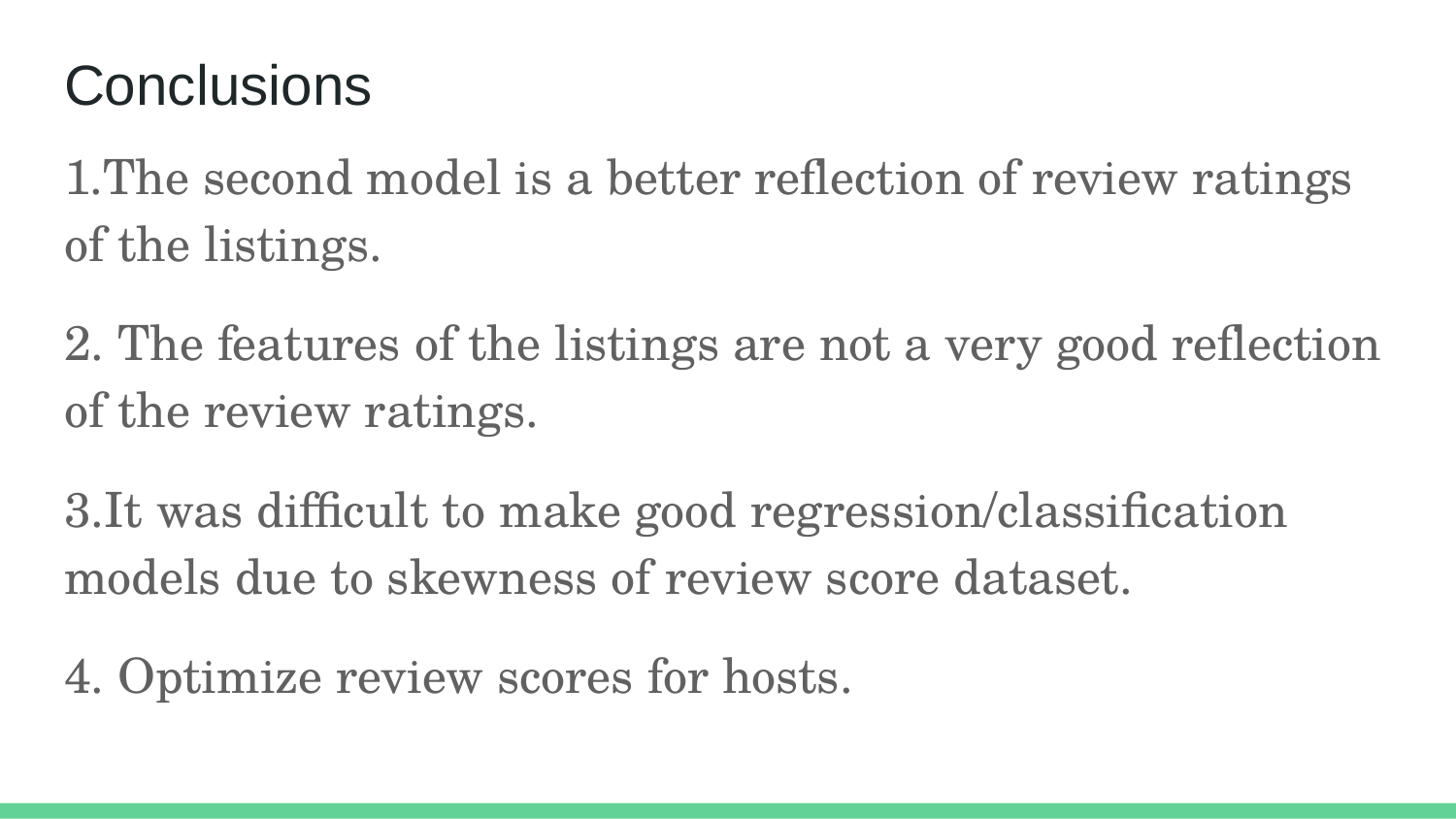

# Conclusions
1.The second model is a better reflection of review ratings of the listings.
2. The features of the listings are not a very good reflection of the review ratings.
3.It was difficult to make good regression/classification models due to skewness of review score dataset.
4. Optimize review scores for hosts.